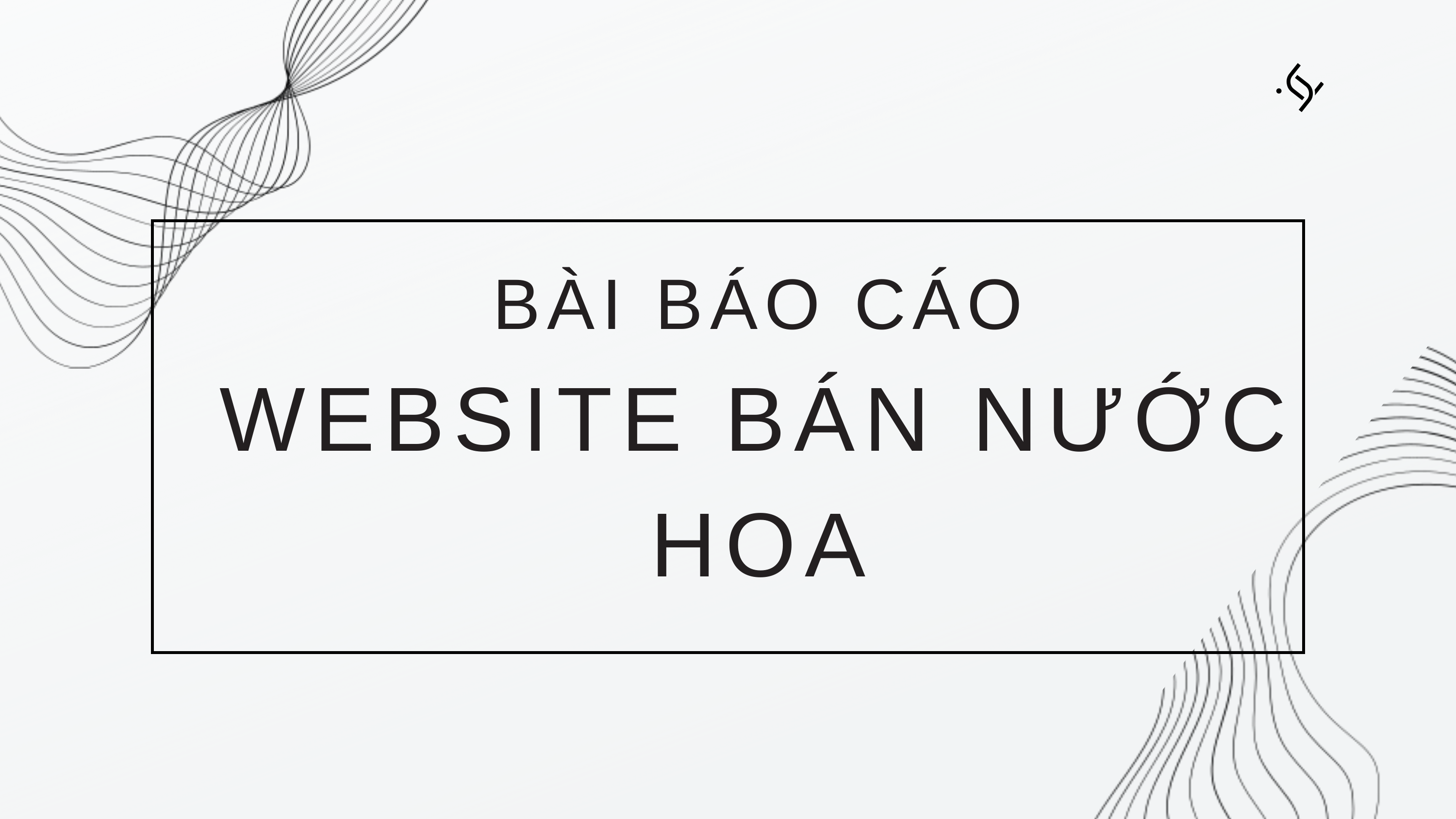

BÀI BÁO CÁO
WEBSITE BÁN NƯỚC HOA